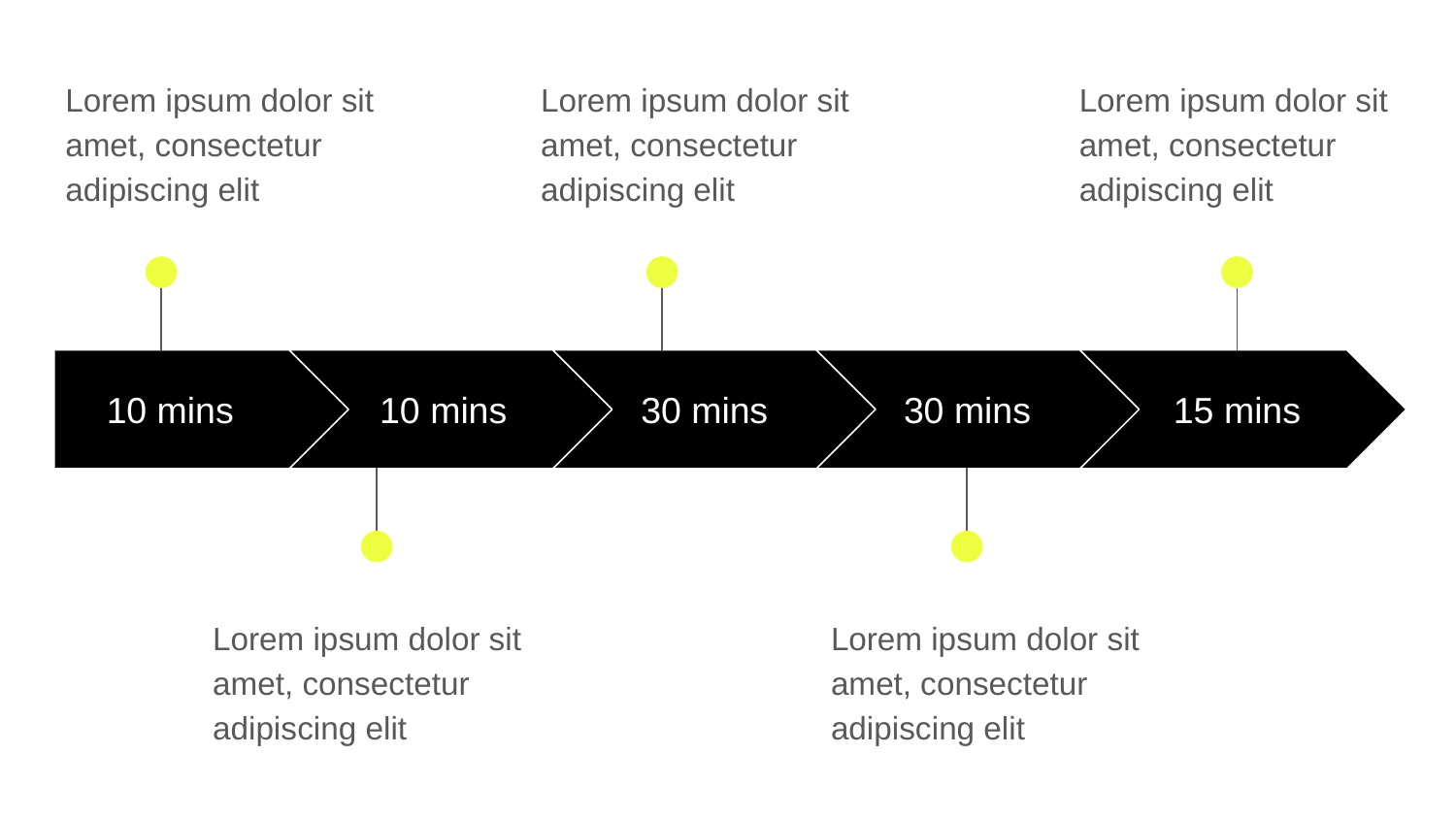

Lorem ipsum dolor sit amet, consectetur adipiscing elit
Lorem ipsum dolor sit amet, consectetur adipiscing elit
Lorem ipsum dolor sit amet, consectetur adipiscing elit

10 mins
10 mins
30 mins
30 mins
15 mins

Lorem ipsum dolor sit amet, consectetur adipiscing elit
Lorem ipsum dolor sit amet, consectetur adipiscing elit